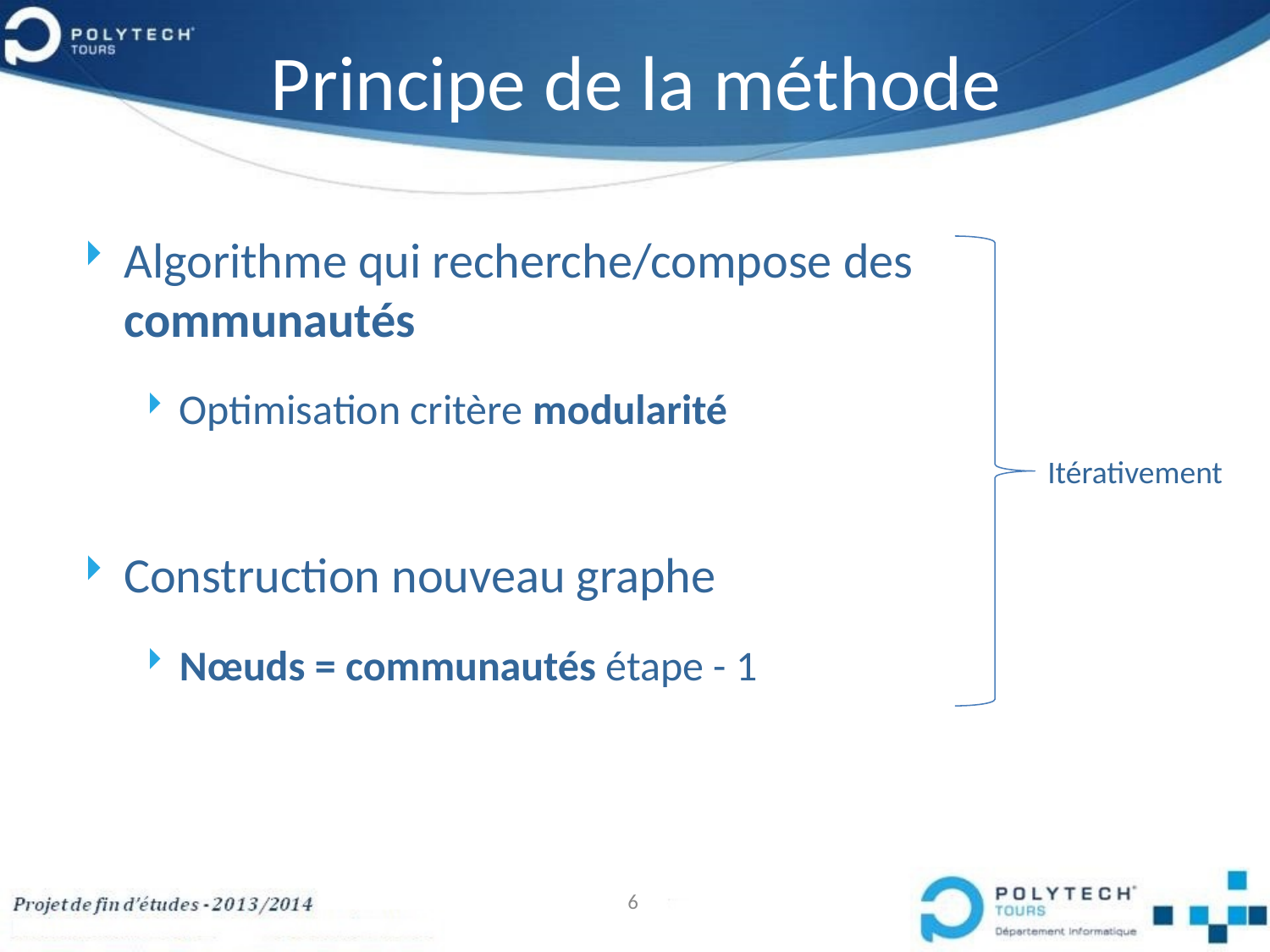

# Principe de la méthode
Algorithme qui recherche/compose des communautés
Optimisation critère modularité

Construction nouveau graphe
Nœuds = communautés étape - 1

Itérativement
6